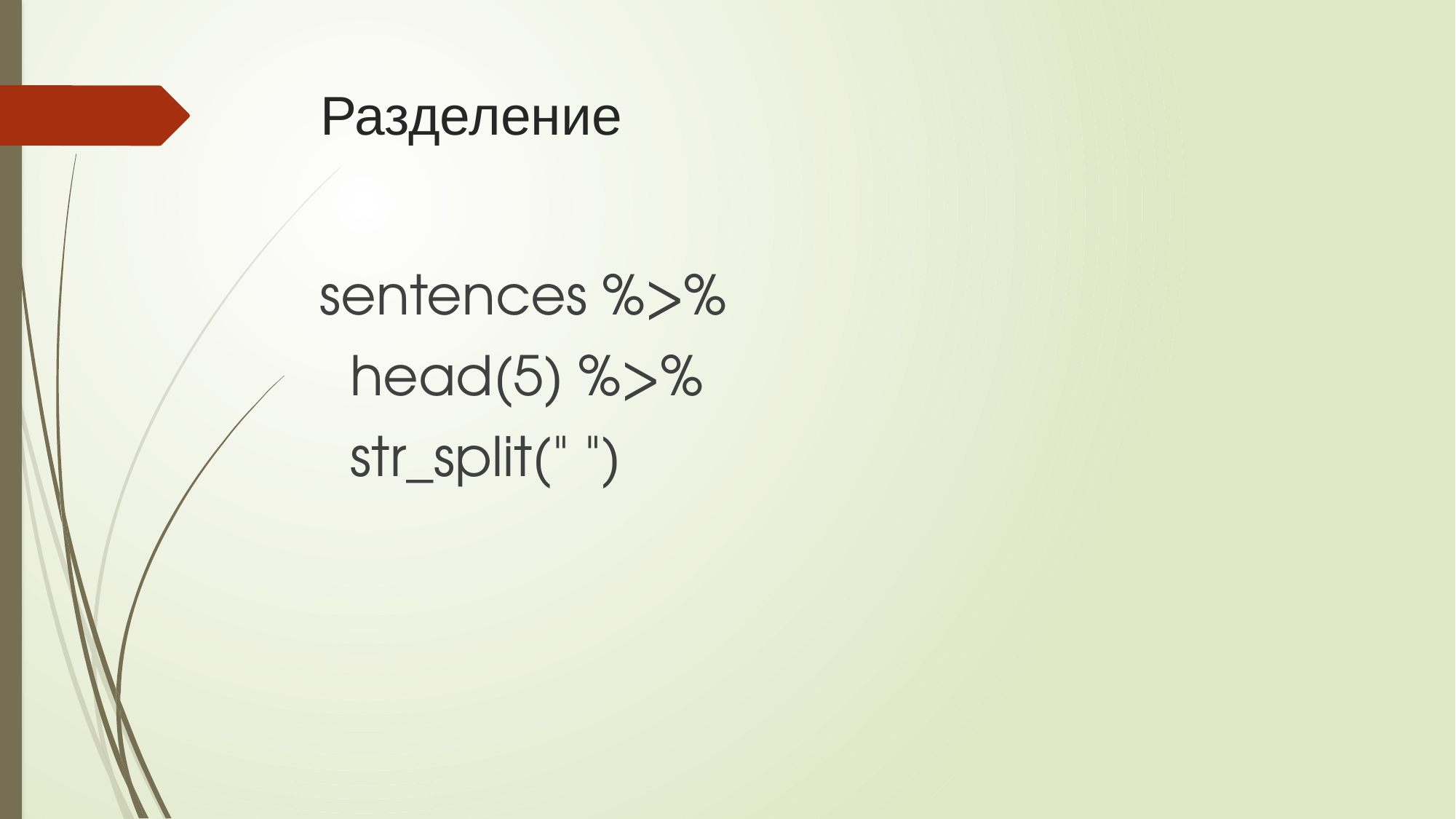

# Разделение
sentences %>%
  head(5) %>%
  str_split(" ")